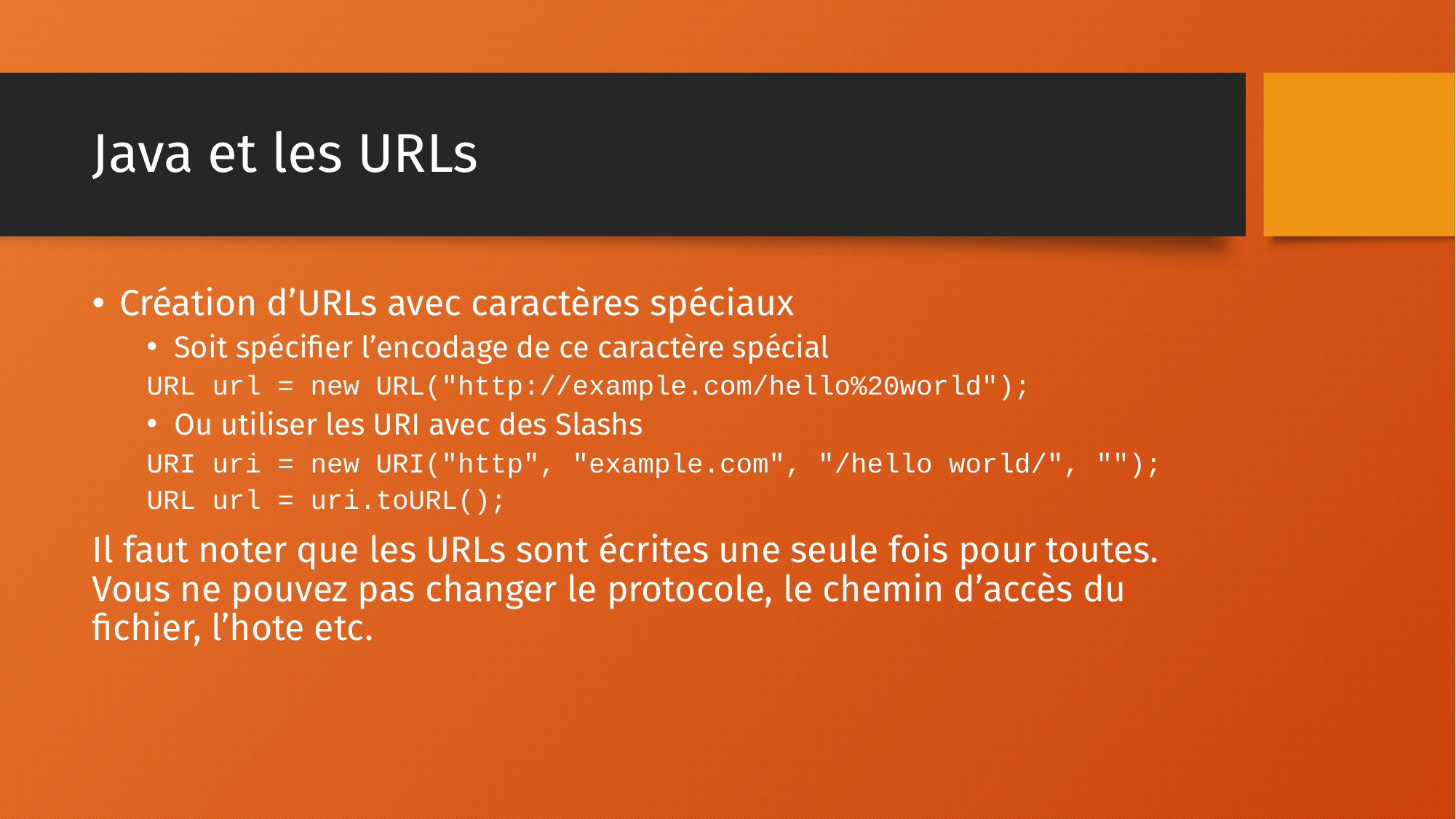

# Java et les URLs
Création d’URLs avec caractères spéciaux
Soit spécifier l’encodage de ce caractère spécial
URL url = new URL("http://example.com/hello%20world");
Ou utiliser les URI avec des Slashs
URI uri = new URI("http", "example.com", "/hello world/", "");
URL url = uri.toURL();
Il faut noter que les URLs sont écrites une seule fois pour toutes. Vous ne pouvez pas changer le protocole, le chemin d’accès du fichier, l’hote etc.